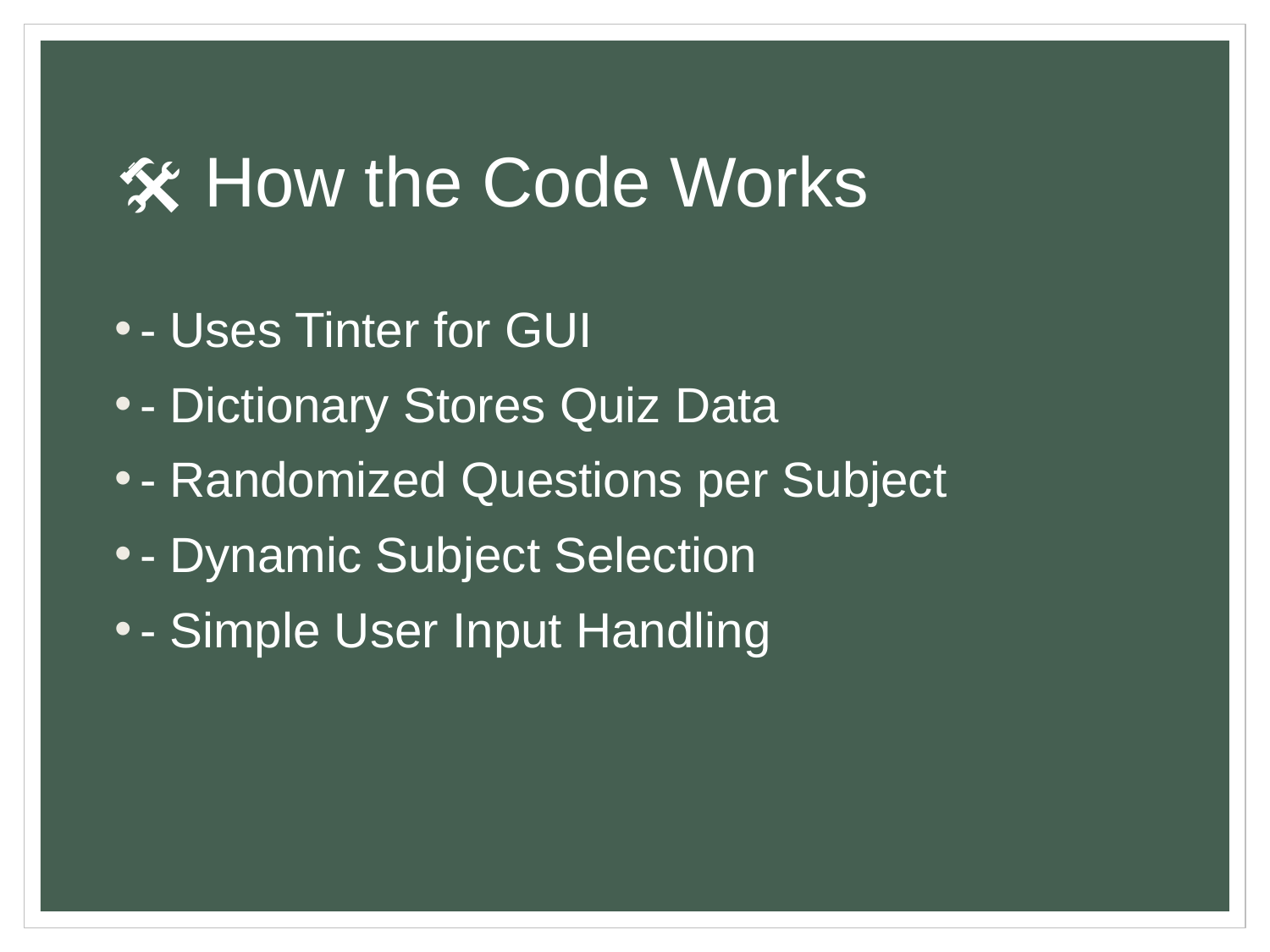

# 🛠️ How the Code Works
- Uses Tinter for GUI
- Dictionary Stores Quiz Data
- Randomized Questions per Subject
- Dynamic Subject Selection
- Simple User Input Handling